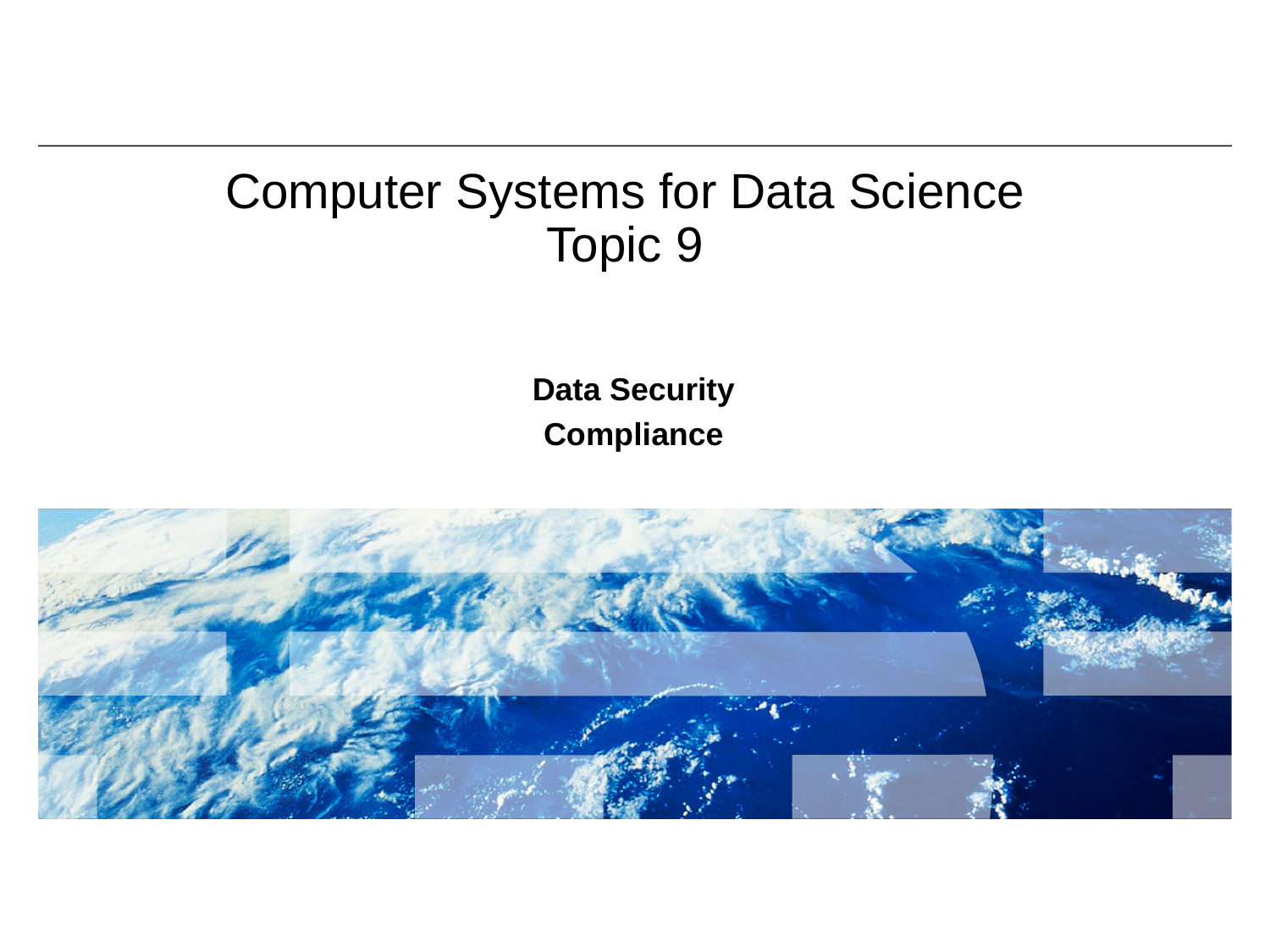

# Computer Systems for Data Science Topic 9
Data Security
Compliance